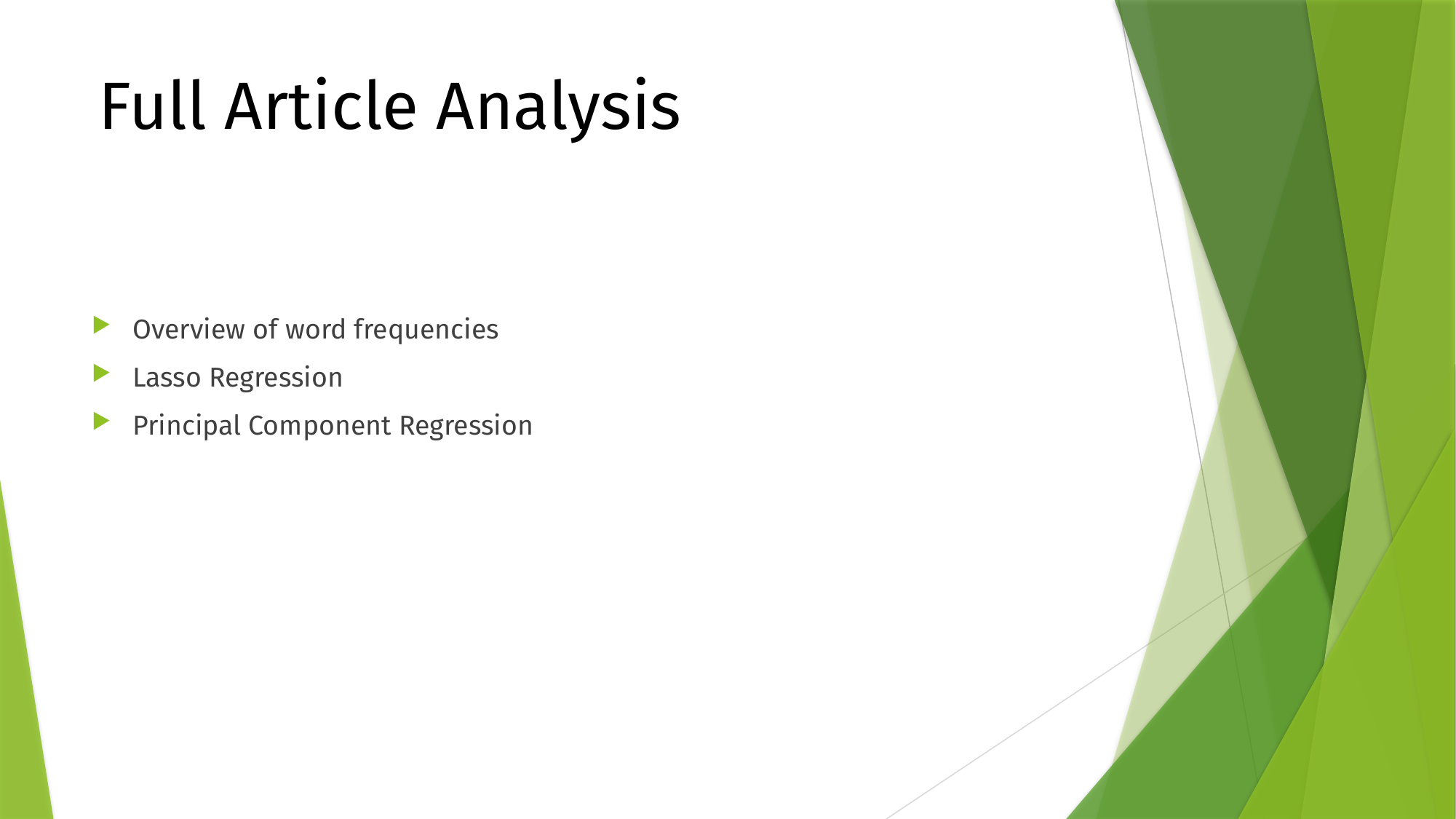

Full Article Analysis

Overview of word frequencies
Lasso Regression
Principal Component Regression